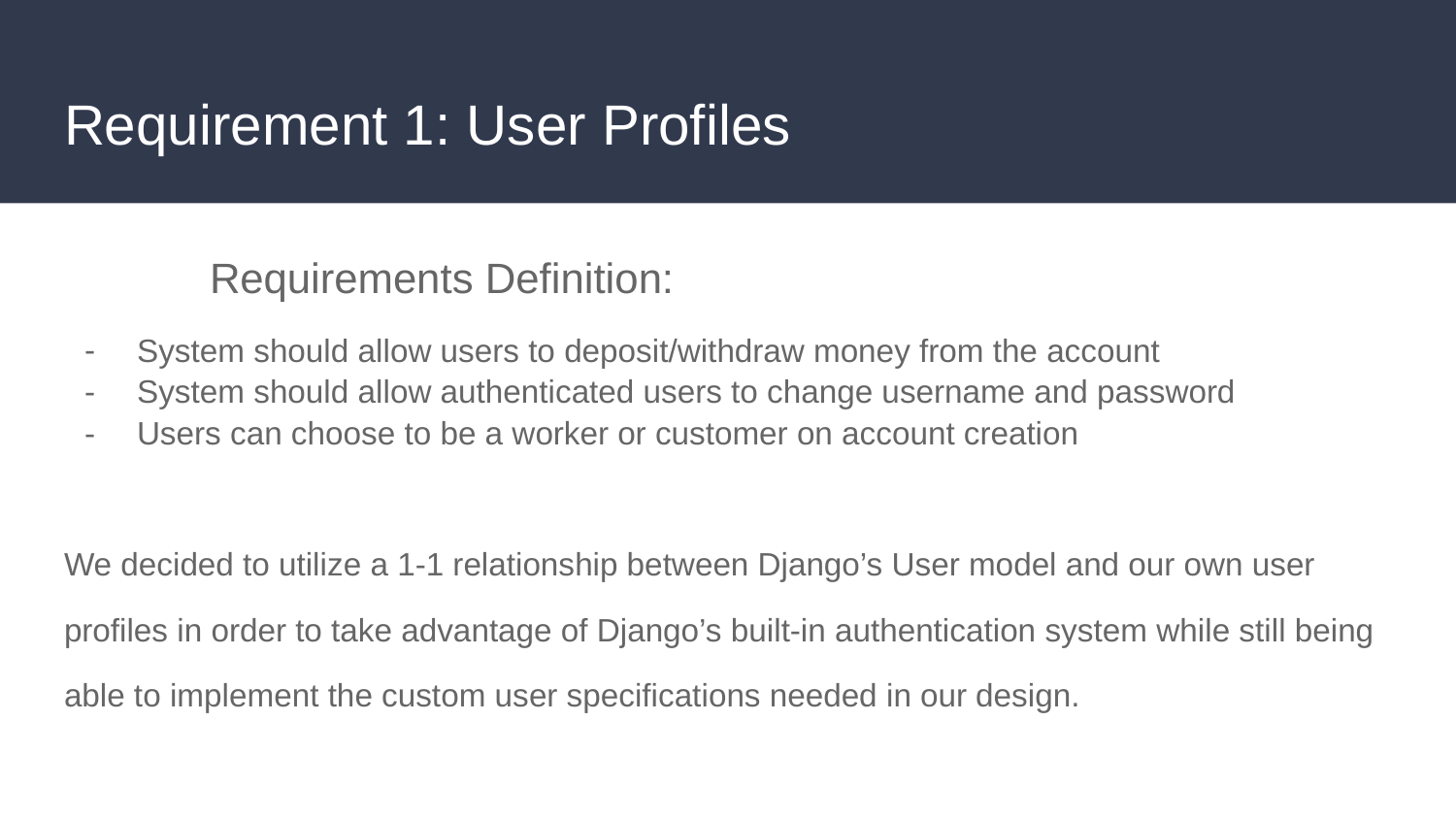

# Requirement 1: User Profiles
	Requirements Definition:
System should allow users to deposit/withdraw money from the account
System should allow authenticated users to change username and password
Users can choose to be a worker or customer on account creation

We decided to utilize a 1-1 relationship between Django’s User model and our own user
profiles in order to take advantage of Django’s built-in authentication system while still being
able to implement the custom user specifications needed in our design.